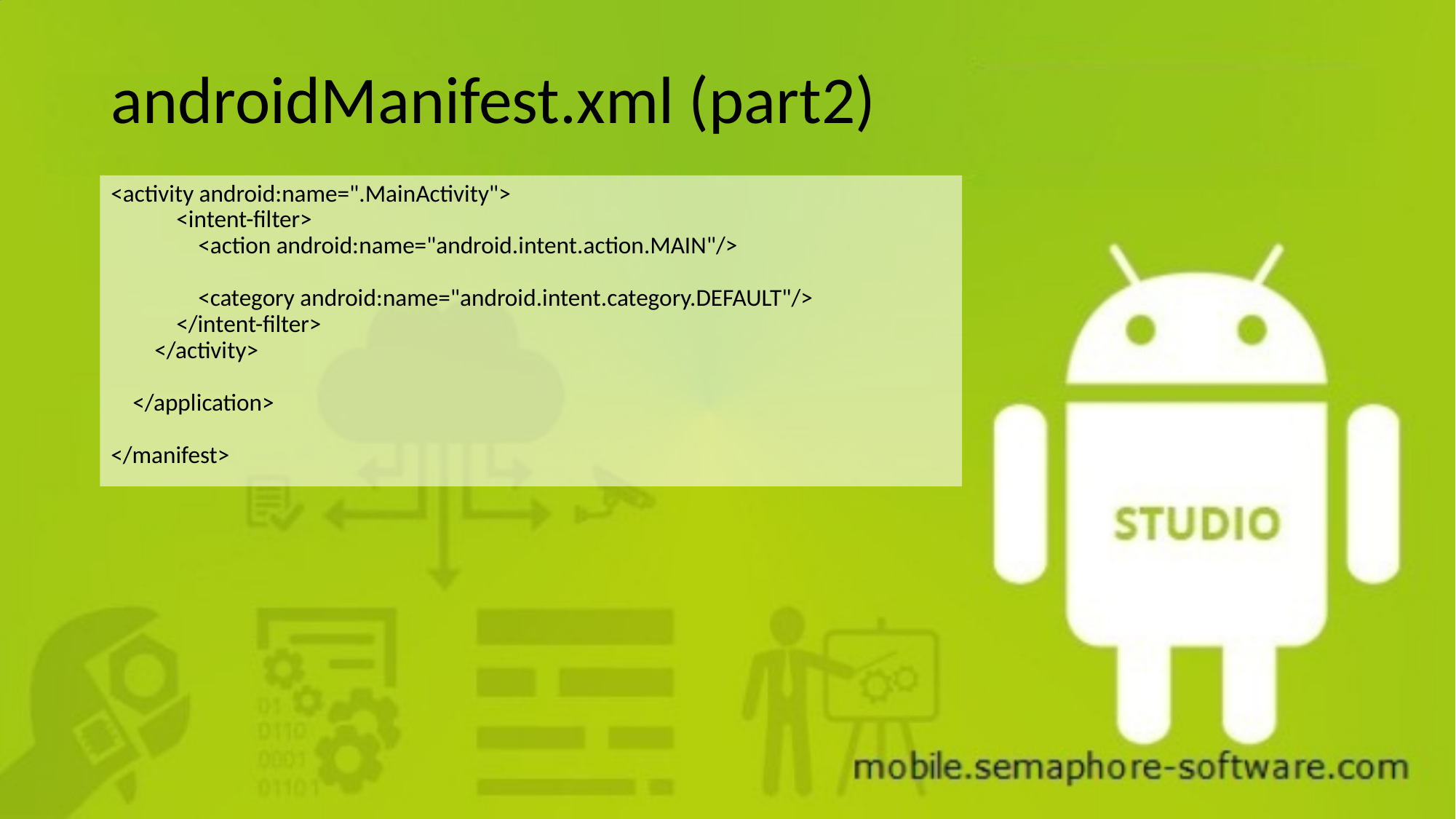

# androidManifest.xml (part2)
<activity android:name=".MainActivity">
            <intent-filter>
                <action android:name="android.intent.action.MAIN"/>
                <category android:name="android.intent.category.DEFAULT"/>
            </intent-filter>
        </activity>
    </application>
</manifest>